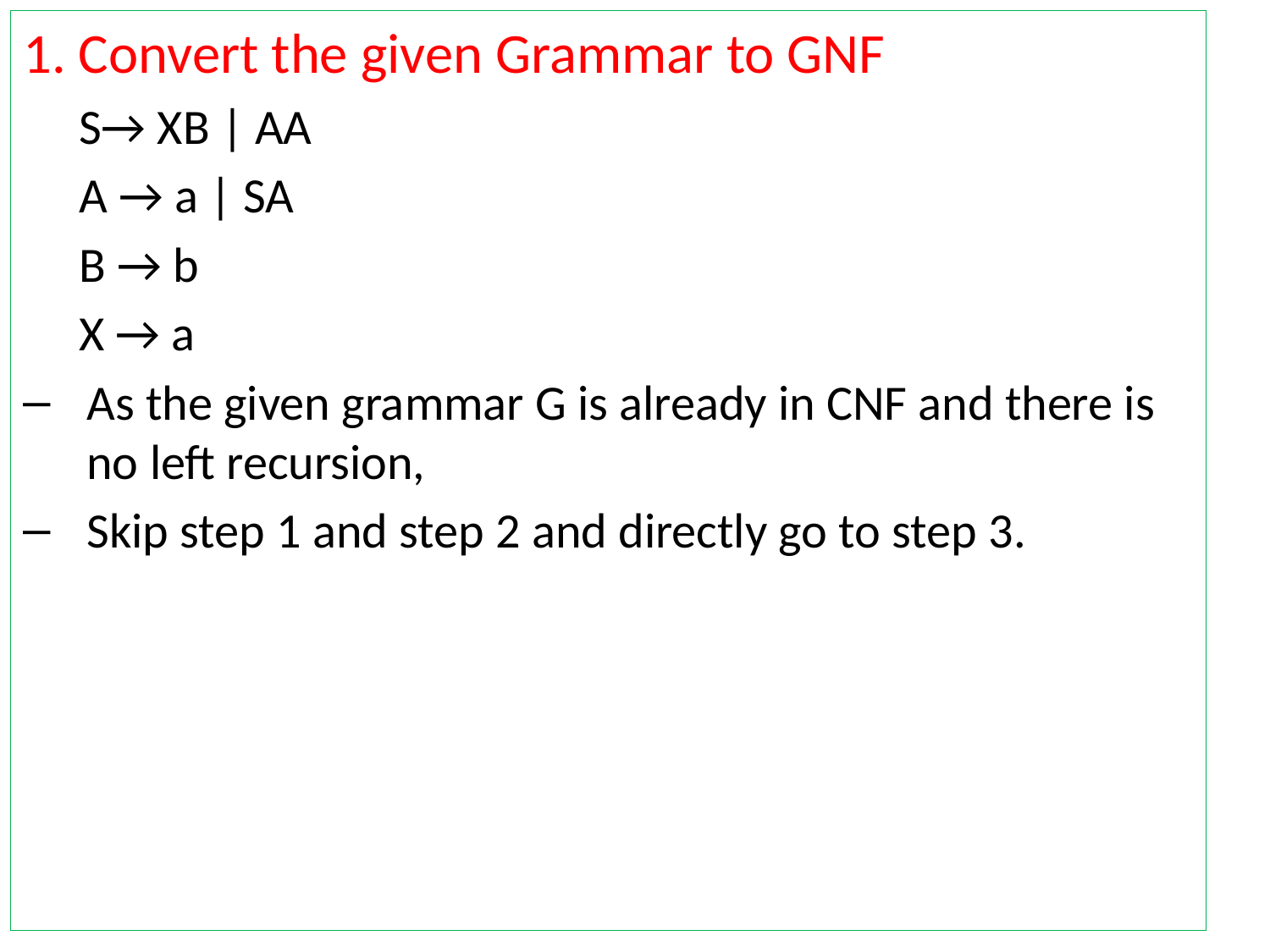

1. Convert the given Grammar to GNF
S→ XB | AA
A → a | SA
B → b
X → a
As the given grammar G is already in CNF and there is no left recursion,
Skip step 1 and step 2 and directly go to step 3.